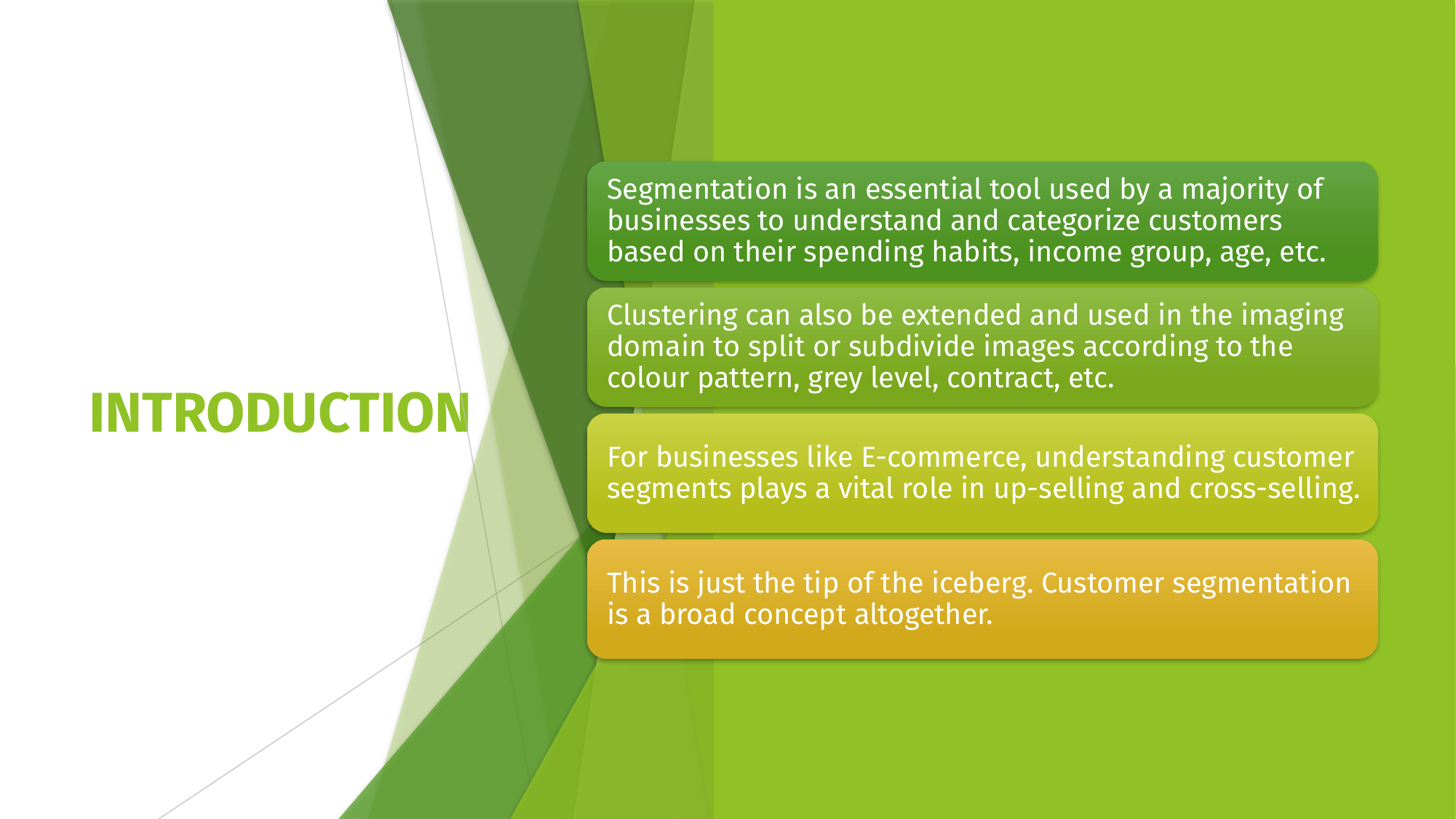

Segmentation is an essential tool used by a majority of businesses to understand and categorize customers based on their spending habits, income group, age, etc.
Clustering can also be extended and used in the imaging domain to split or subdivide images according to the colour pattern, grey level, contract, etc.
For businesses like E-commerce, understanding customer segments plays a vital role in up-selling and cross-selling.
This is just the tip of the iceberg. Customer segmentation is a broad concept altogether.
# INTRODUCTION